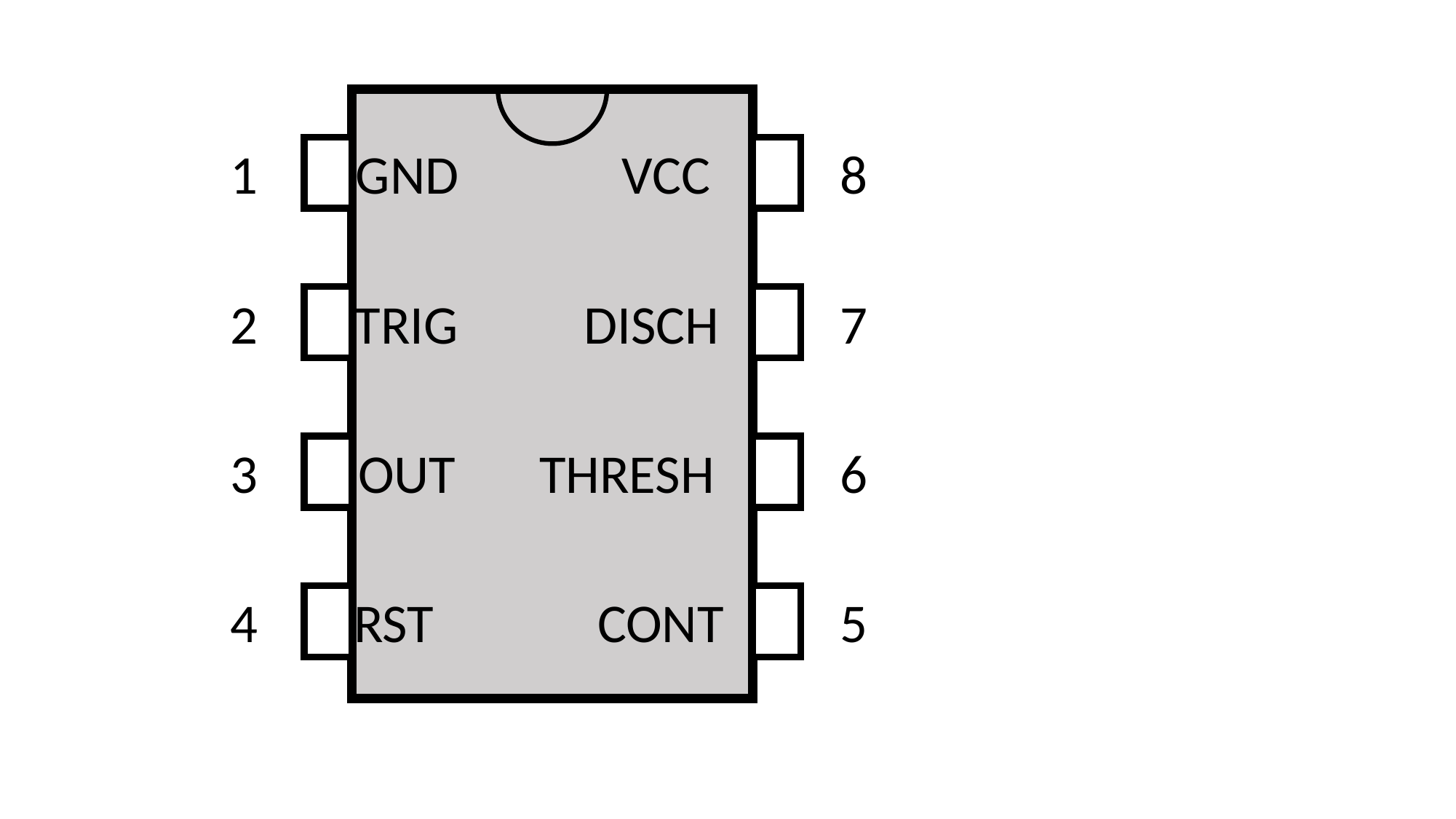

1
GND
VCC
8

2
TRIG
DISCH
7

3
OUT
THRESH
6

4
RST
CONT
5